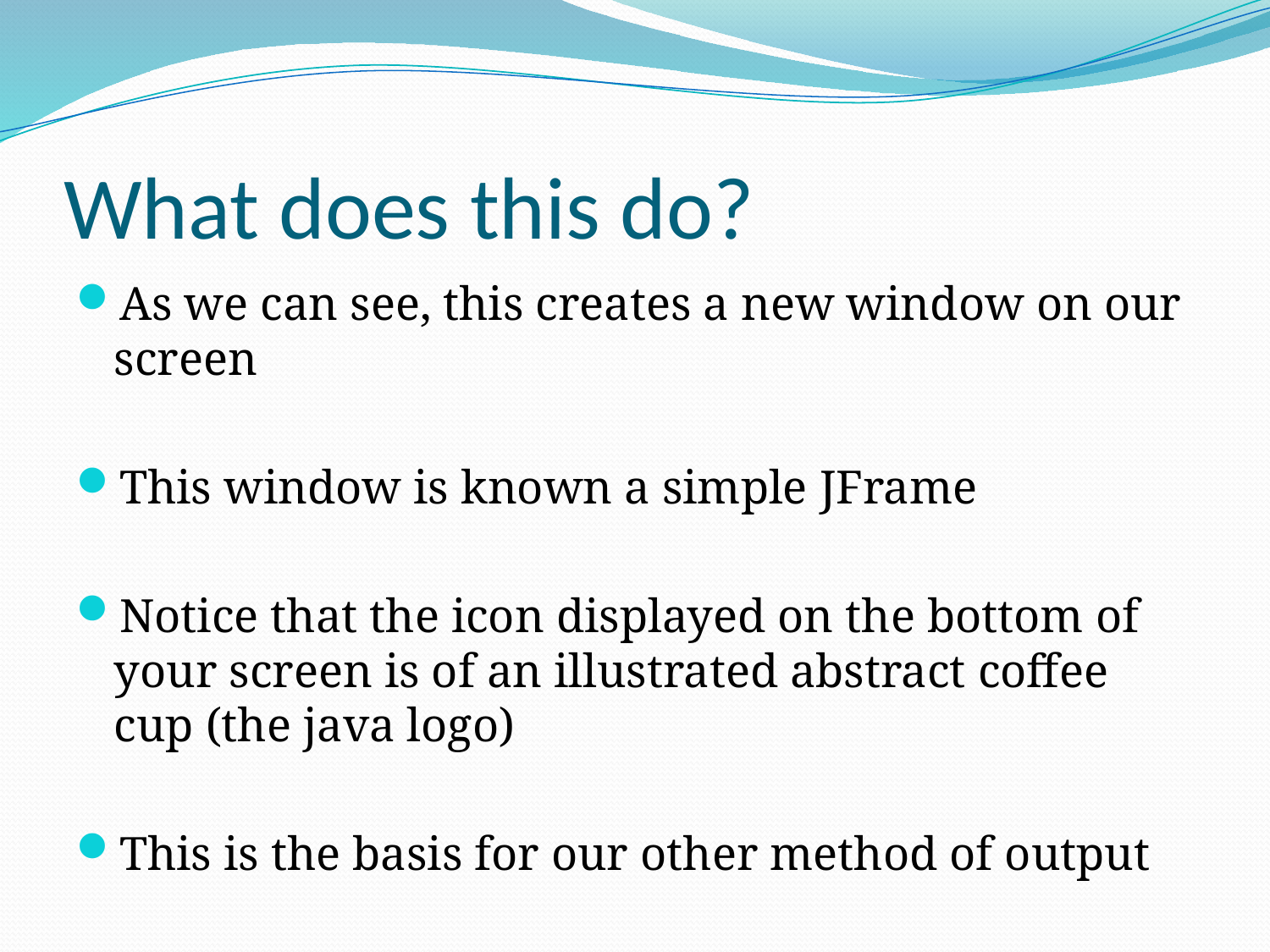

# What does this do?
As we can see, this creates a new window on our screen

This window is known a simple JFrame

Notice that the icon displayed on the bottom of your screen is of an illustrated abstract coffee cup (the java logo)

This is the basis for our other method of output